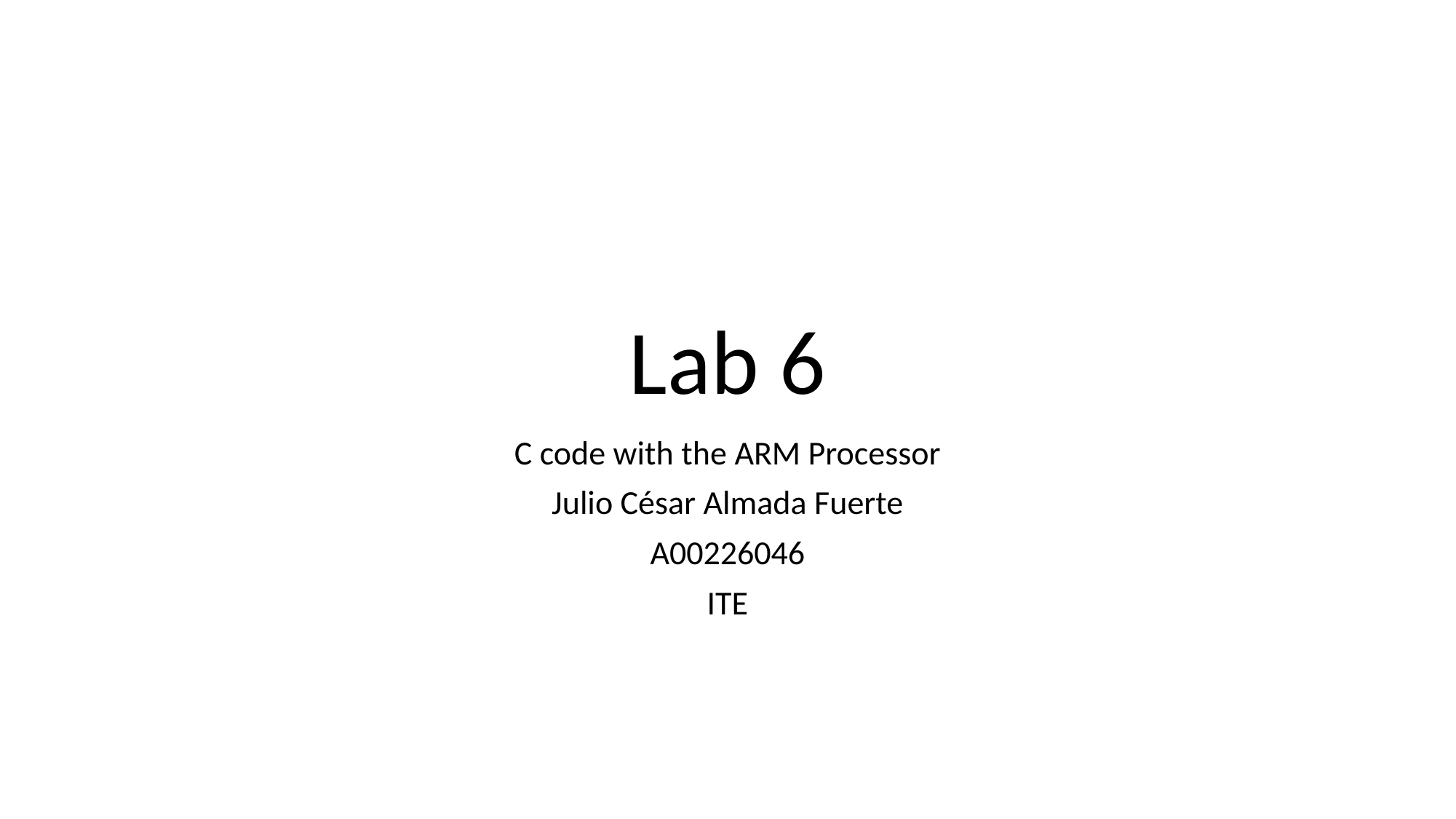

# Lab 6
C code with the ARM Processor
Julio César Almada Fuerte
A00226046
ITE